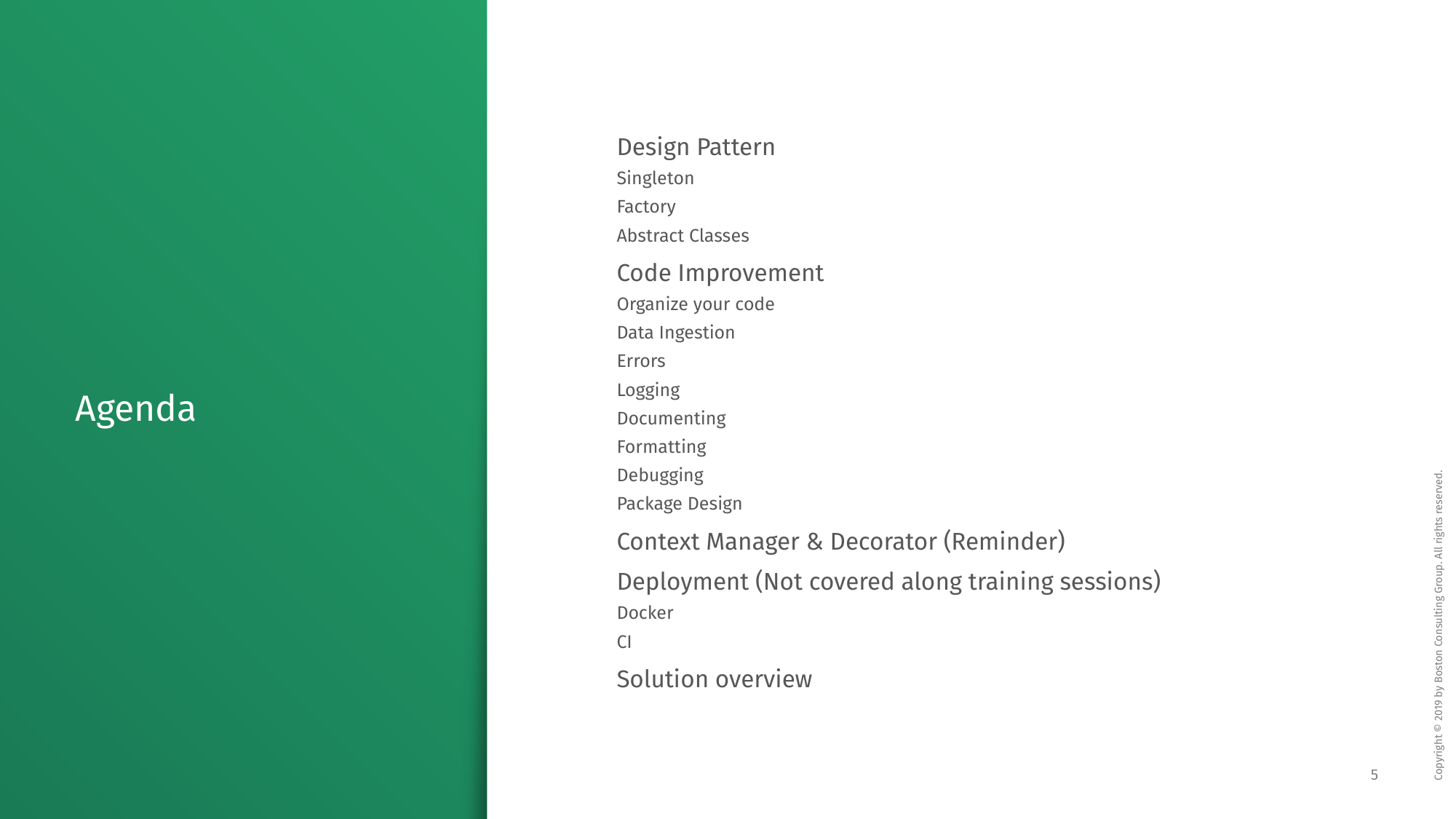

Design Pattern
Singleton
Factory
Abstract Classes
Code Improvement
Organize your code
Data Ingestion
# Agenda
Errors
Logging
Documenting
Formatting
Debugging
Package Design
Context Manager & Decorator (Reminder)
Deployment (Not covered along training sessions)
Docker
CI
Solution overview